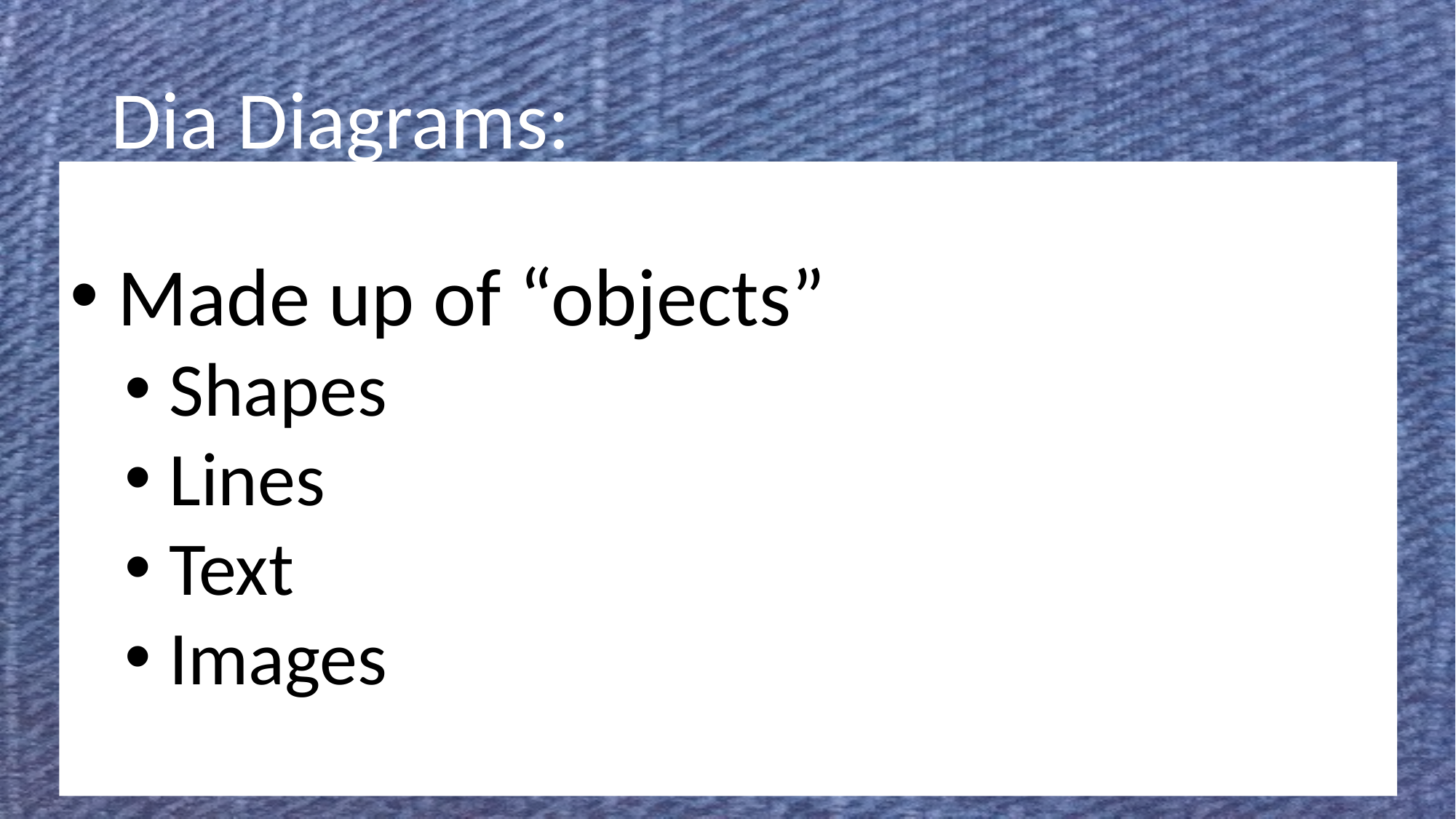

# Dia Diagrams:

 Made up of “objects”
 Shapes
 Lines
 Text
 Images